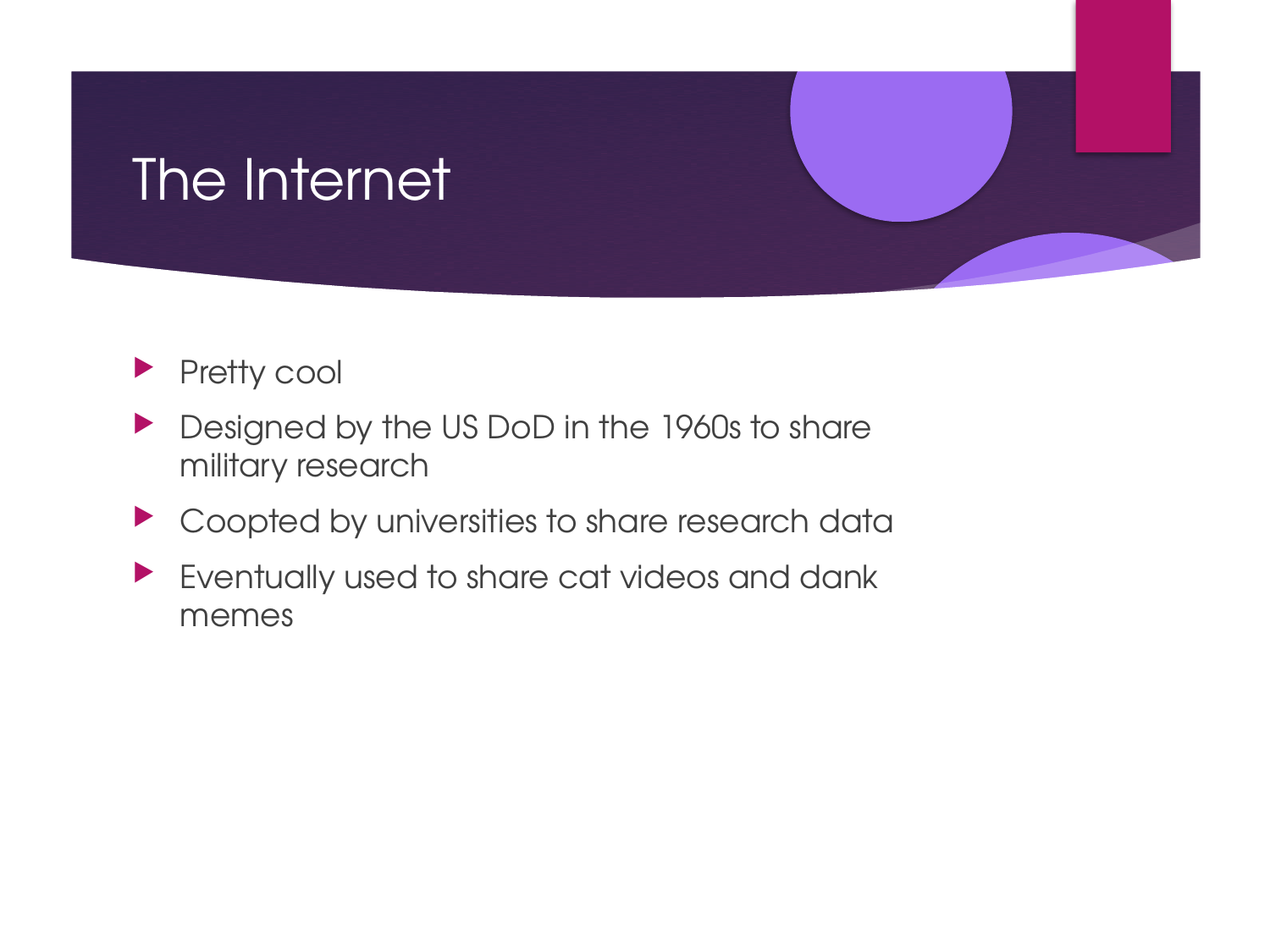

The Internet
Pretty cool
Designed by the US DoD in the 1960s to share military research
Coopted by universities to share research data
Eventually used to share cat videos and dank memes